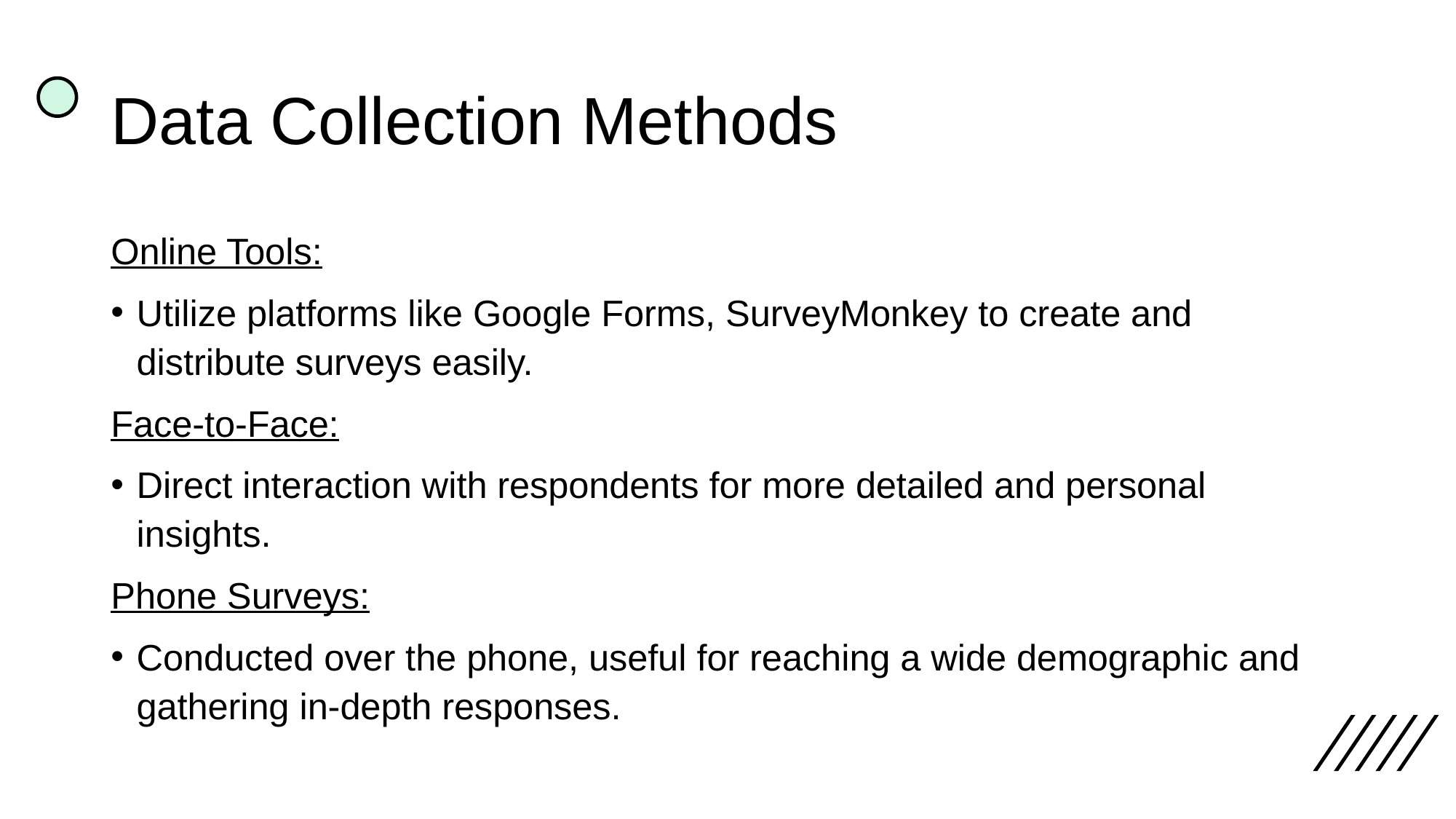

# Data Collection Methods
Online Tools:
Utilize platforms like Google Forms, SurveyMonkey to create and distribute surveys easily.
Face-to-Face:
Direct interaction with respondents for more detailed and personal insights.
Phone Surveys:
Conducted over the phone, useful for reaching a wide demographic and gathering in-depth responses.